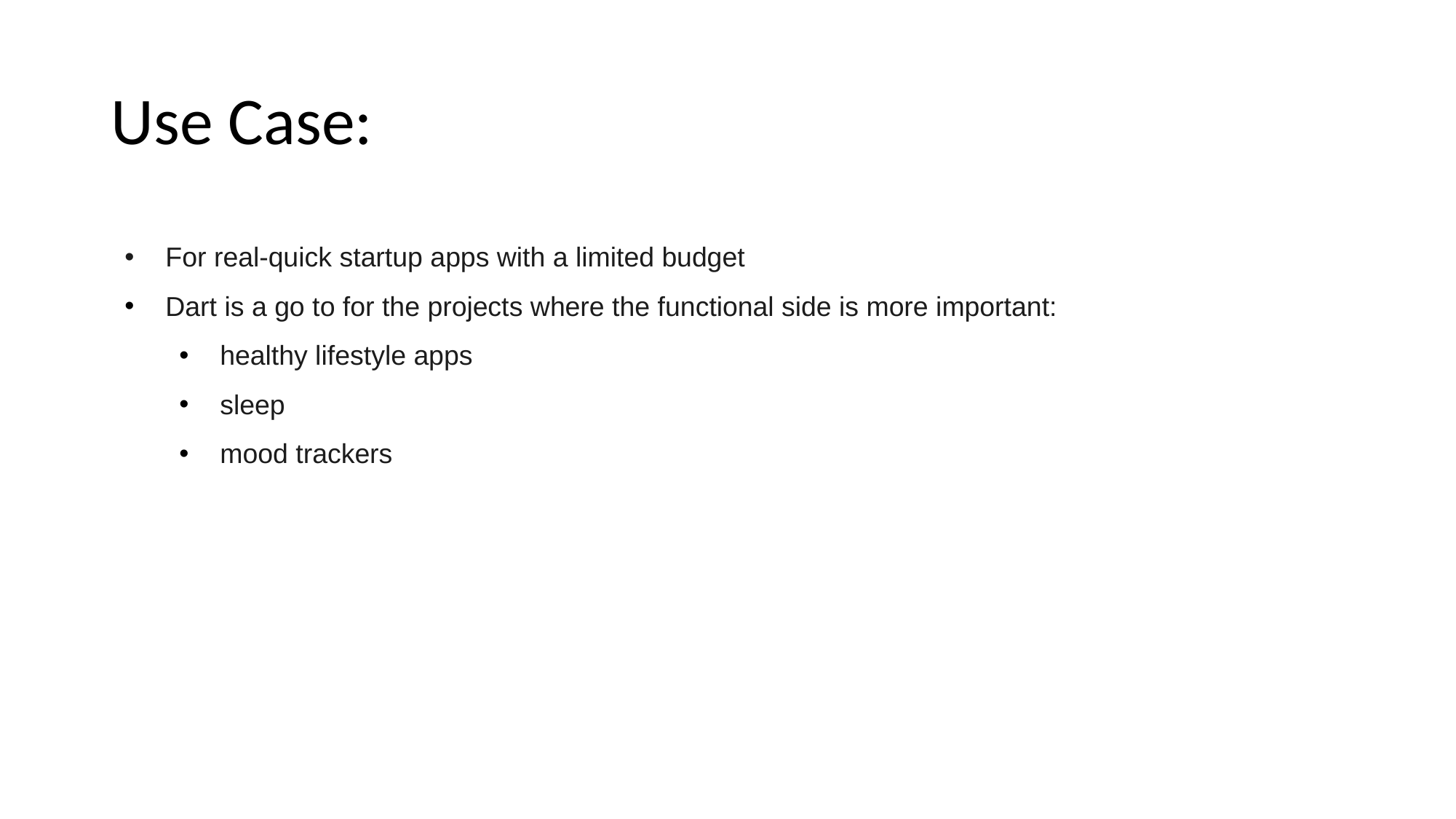

# Use Case:
For real-quick startup apps with a limited budget
Dart is a go to for the projects where the functional side is more important:
healthy lifestyle apps
sleep
mood trackers